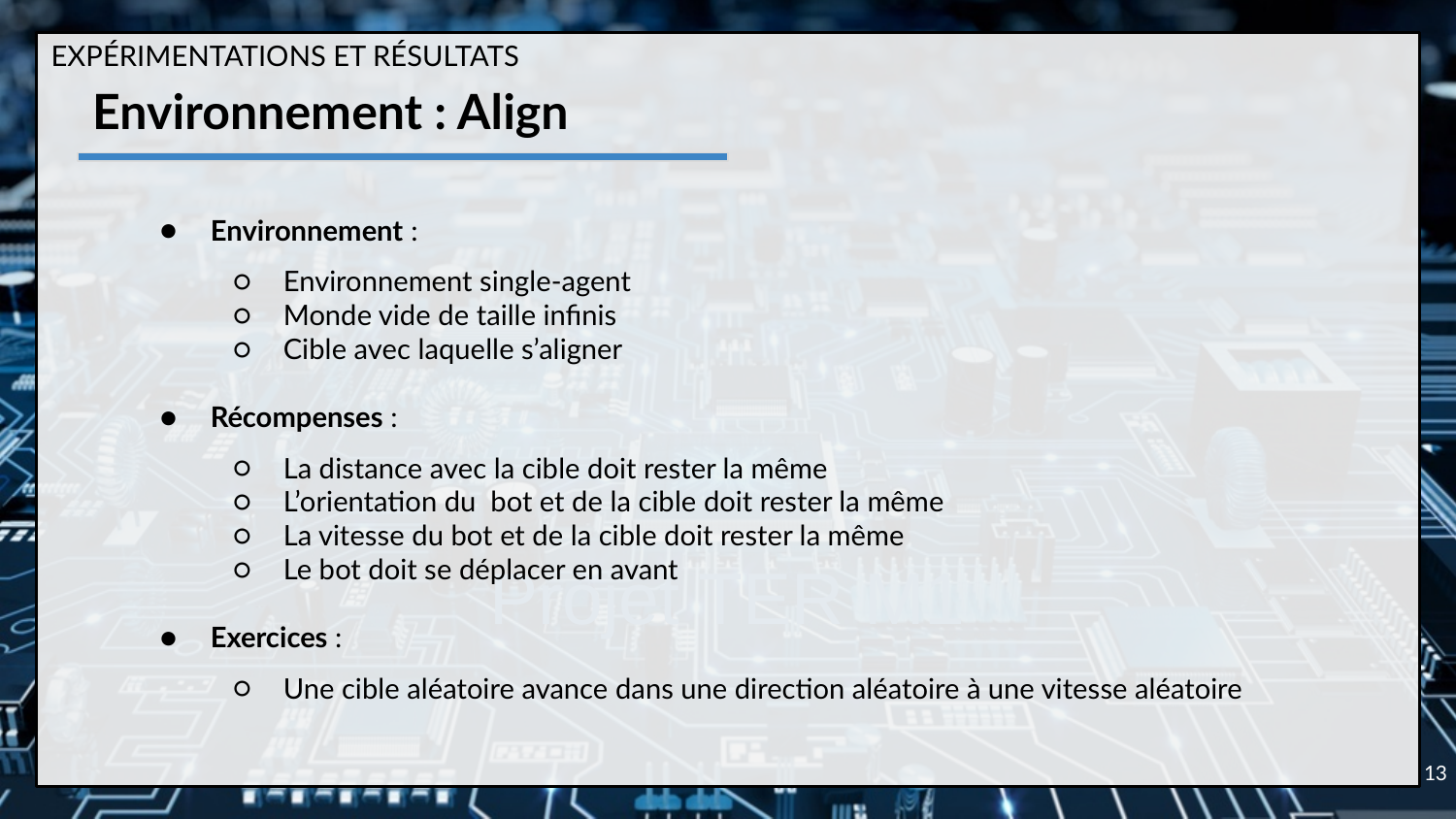

EXPÉRIMENTATIONS ET RÉSULTATS

Environnement : Align

Environnement :

Environnement single-agent
Monde vide de taille infinis
Cible avec laquelle s’aligner

Récompenses :

La distance avec la cible doit rester la même
L’orientation du  bot et de la cible doit rester la même
La vitesse du bot et de la cible doit rester la même
Le bot doit se déplacer en avant

Exercices :

Une cible aléatoire avance dans une direction aléatoire à une vitesse aléatoire

Projet TER M1
13